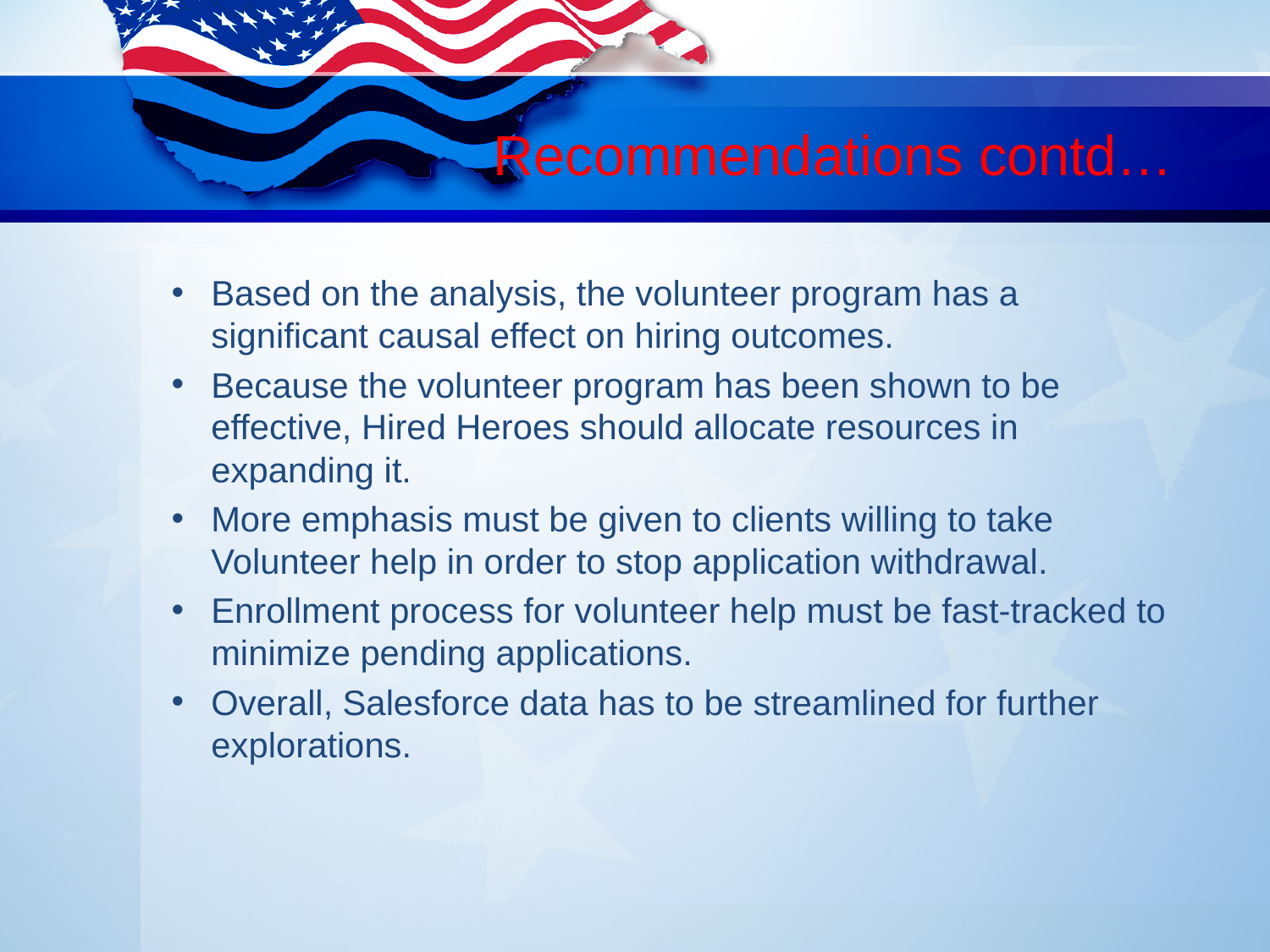

# Recommendations contd…
Based on the analysis, the volunteer program has a significant causal effect on hiring outcomes.
Because the volunteer program has been shown to be effective, Hired Heroes should allocate resources in expanding it.
More emphasis must be given to clients willing to take Volunteer help in order to stop application withdrawal.
Enrollment process for volunteer help must be fast-tracked to minimize pending applications.
Overall, Salesforce data has to be streamlined for further explorations.